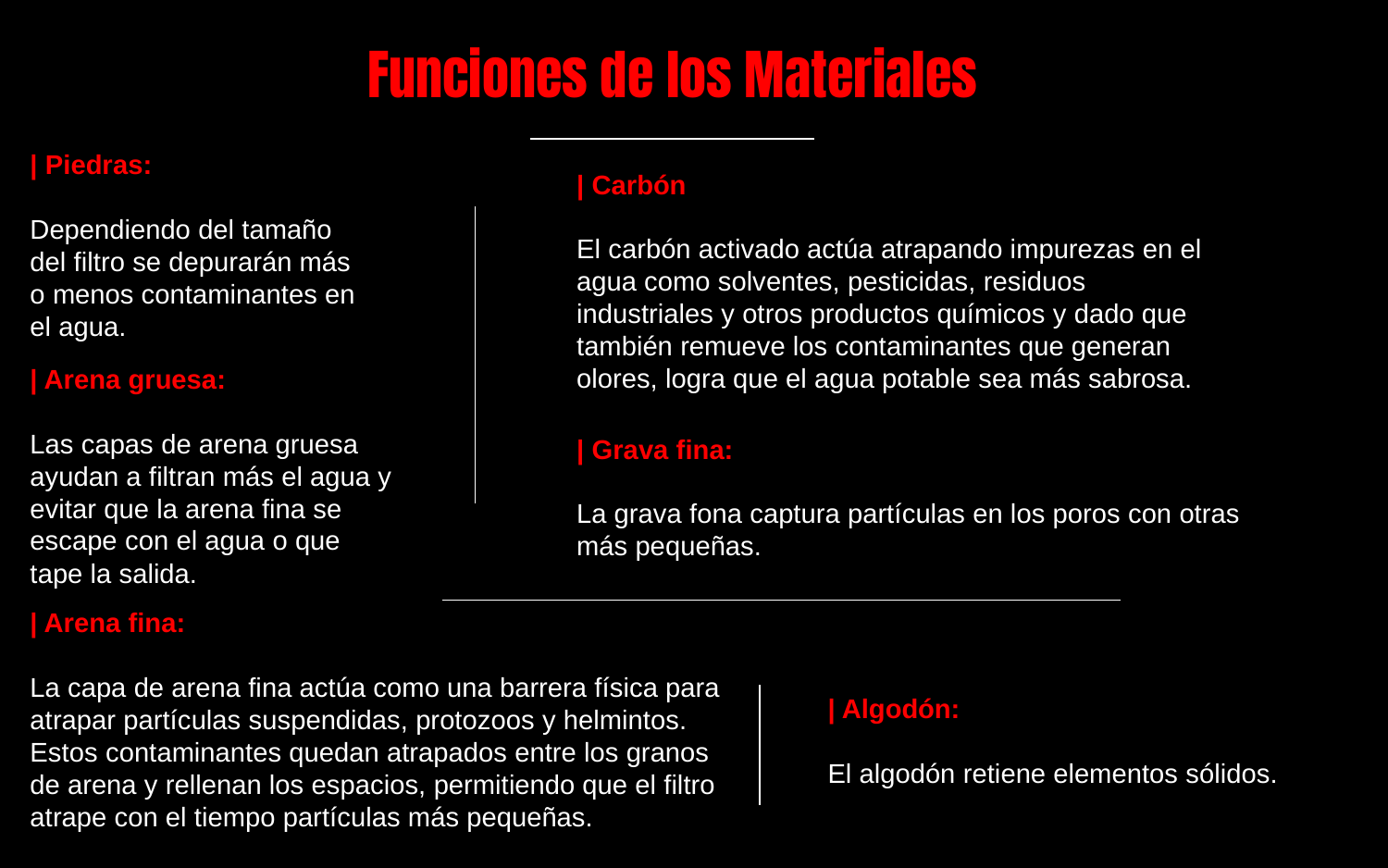

# Funciones de los Materiales
| Piedras:

Dependiendo del tamaño del filtro se depurarán más o menos contaminantes en el agua.
| Carbón

El carbón activado actúa atrapando impurezas en el agua como solventes, pesticidas, residuos industriales y otros productos químicos y dado que también remueve los contaminantes que generan olores, logra que el agua potable sea más sabrosa.
| Arena gruesa:

Las capas de arena gruesa ayudan a filtran más el agua y evitar que la arena fina se escape con el agua o que tape la salida.
| Grava fina:

La grava fona captura partículas en los poros con otras más pequeñas.
| Arena fina:

La capa de arena fina actúa como una barrera física para atrapar partículas suspendidas, protozoos y helmintos. Estos contaminantes quedan atrapados entre los granos de arena y rellenan los espacios, permitiendo que el filtro atrape con el tiempo partículas más pequeñas.
| Algodón:

El algodón retiene elementos sólidos.